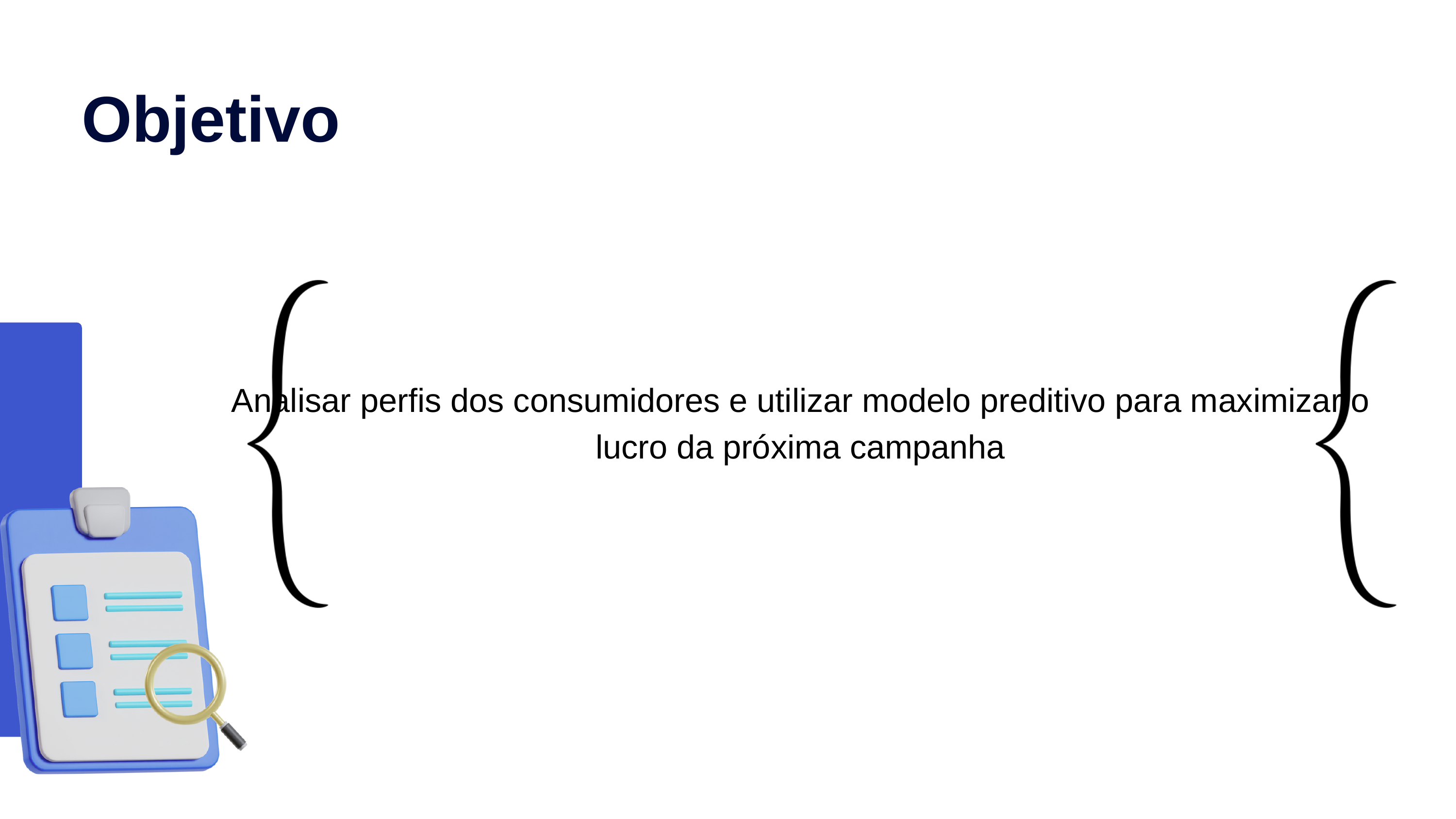

Objetivo

Analisar perfis dos consumidores e utilizar modelo preditivo para maximizar o lucro da próxima campanha

8